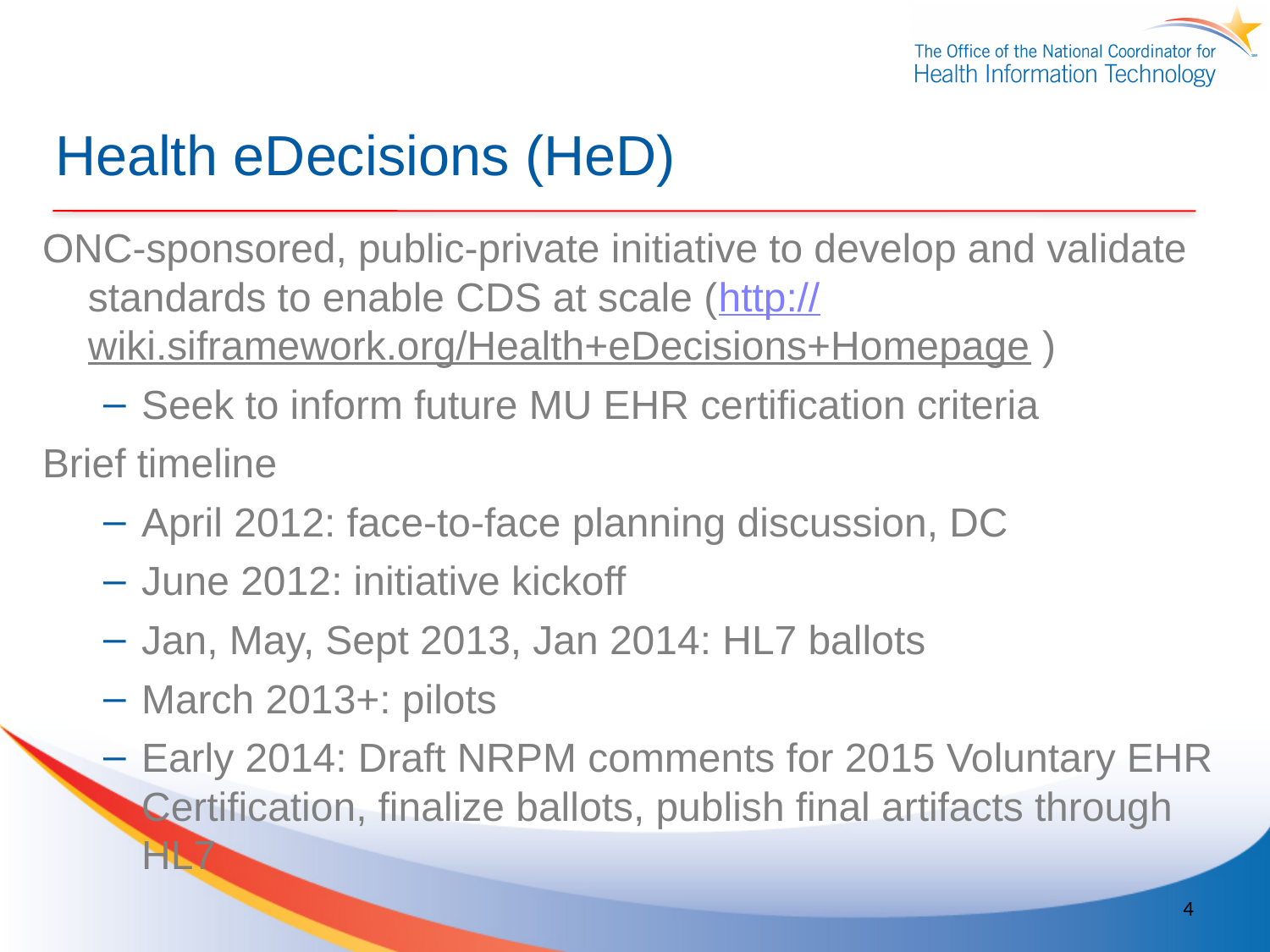

# Health eDecisions (HeD)
ONC-sponsored, public-private initiative to develop and validate standards to enable CDS at scale (http://wiki.siframework.org/Health+eDecisions+Homepage )
Seek to inform future MU EHR certification criteria
Brief timeline
April 2012: face-to-face planning discussion, DC
June 2012: initiative kickoff
Jan, May, Sept 2013, Jan 2014: HL7 ballots
March 2013+: pilots
Early 2014: Draft NRPM comments for 2015 Voluntary EHR Certification, finalize ballots, publish final artifacts through HL7
4